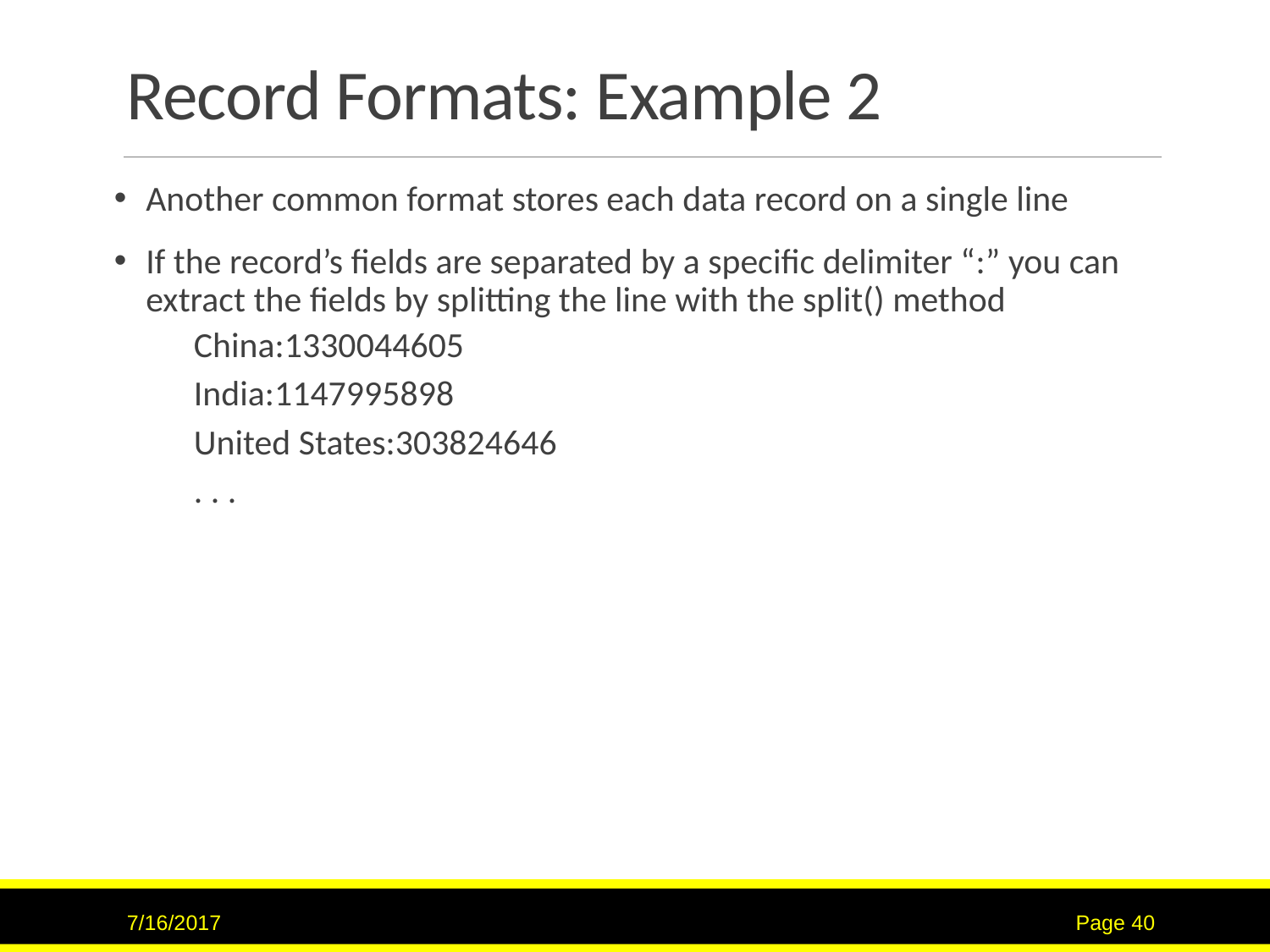

# Record Formats: Example 2
Another common format stores each data record on a single line
If the record’s fields are separated by a specific delimiter “:” you can extract the fields by splitting the line with the split() method
  China:1330044605
  India:1147995898
  United States:303824646
  . . .
7/16/2017
Page 40